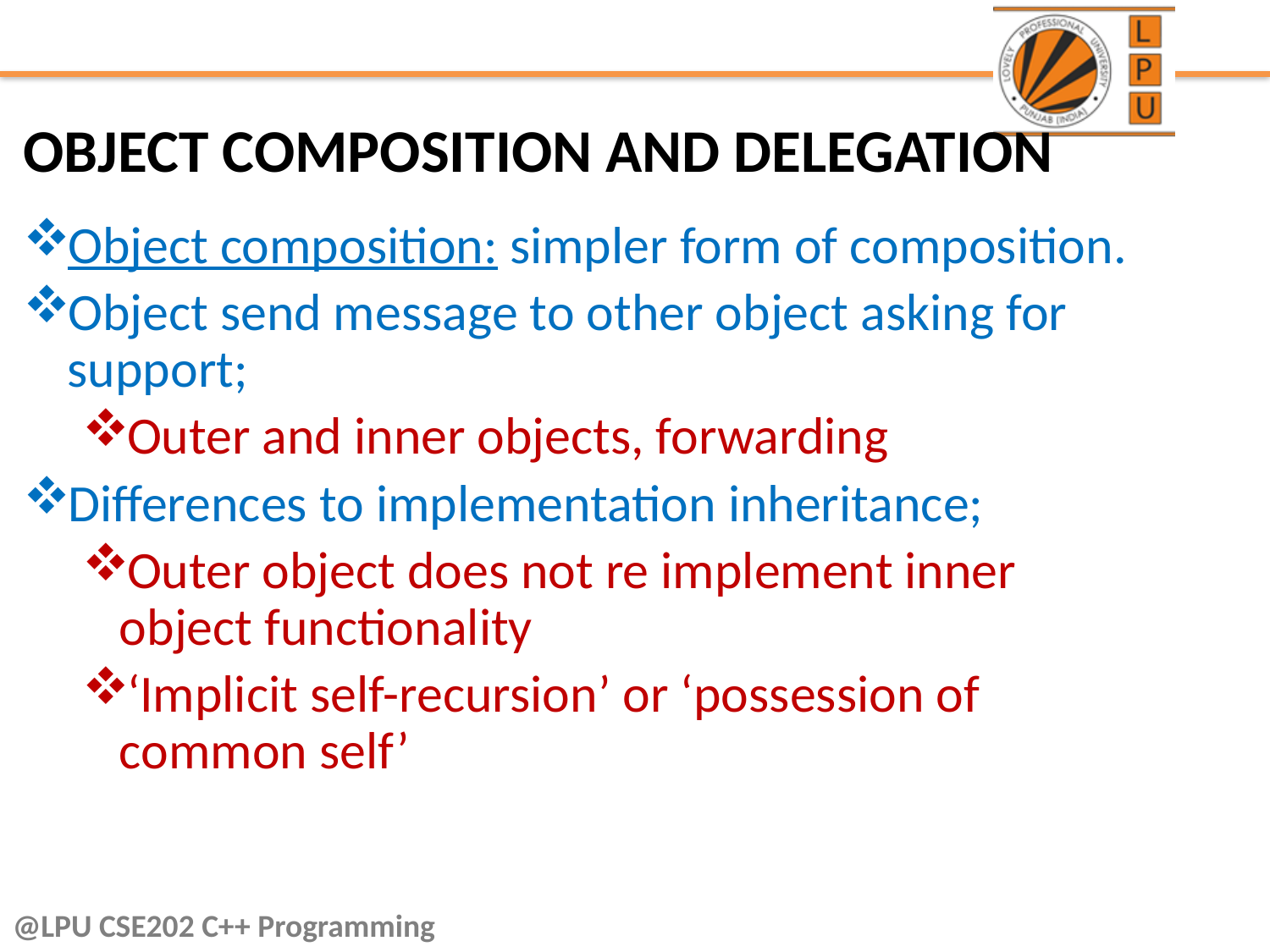

# Object Composition and delegation
Object composition: simpler form of composition.
Object send message to other object asking for support;
Outer and inner objects, forwarding
Differences to implementation inheritance;
Outer object does not re implement inner object functionality
‘Implicit self-recursion’ or ‘possession of common self’